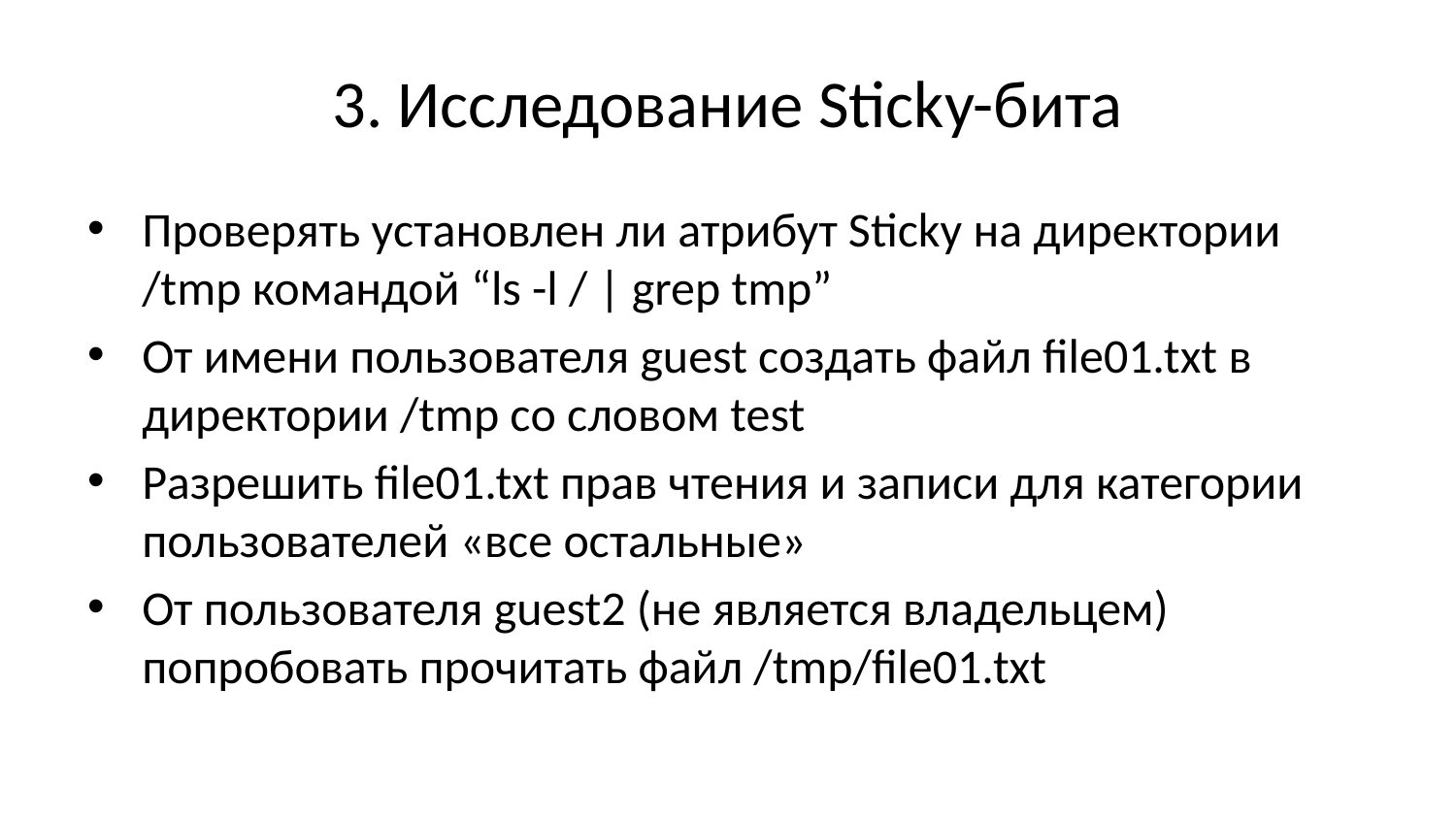

# 3. Исследование Sticky-бита
Проверять установлен ли атрибут Sticky на директории /tmp командой “ls -l / | grep tmp”
От имени пользователя guest создать файл file01.txt в директории /tmp со словом test
Разрешить file01.txt прав чтения и записи для категории пользователей «все остальные»
От пользователя guest2 (не является владельцем) попробовать прочитать файл /tmp/file01.txt